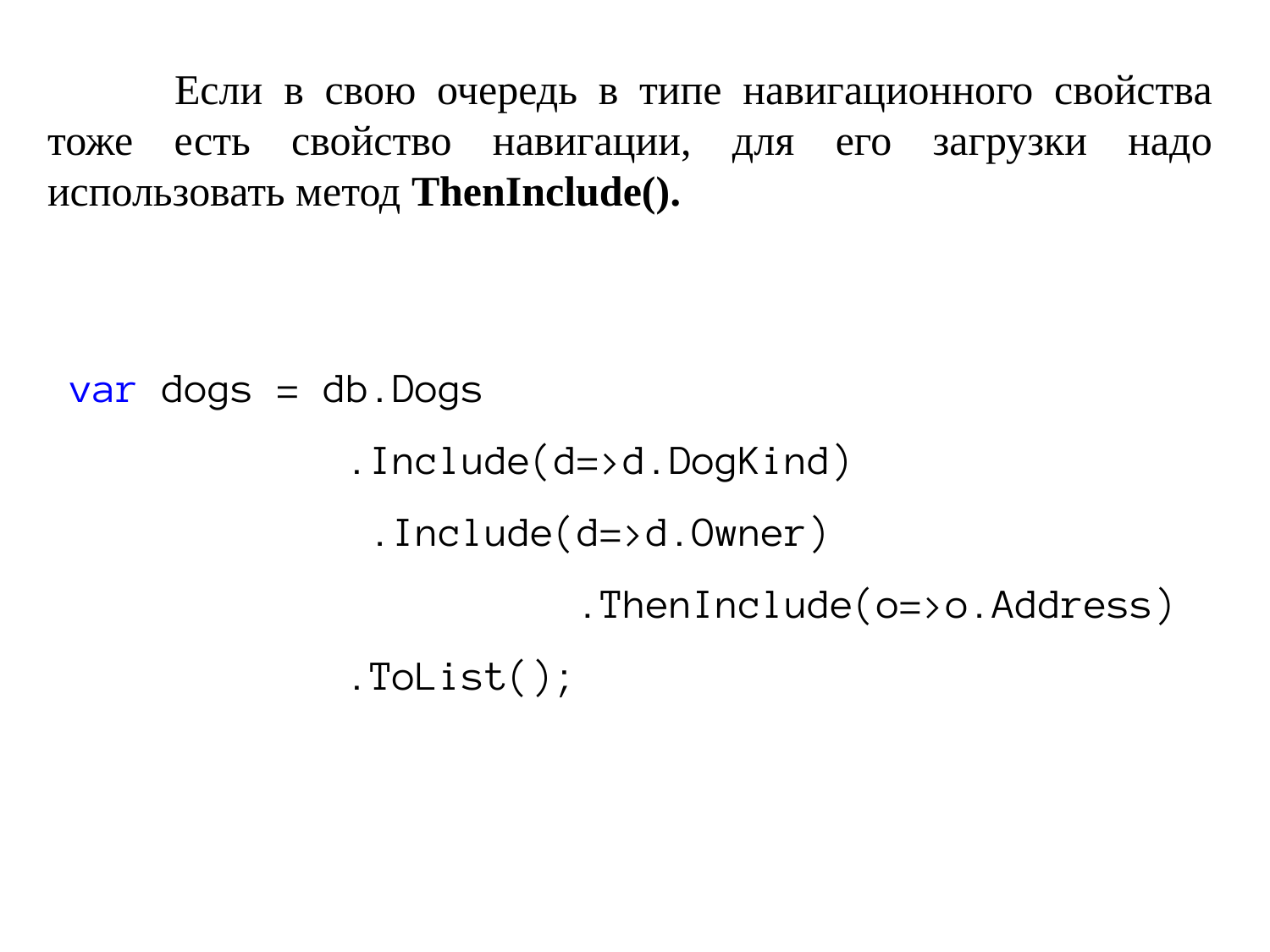

Если в свою очередь в типе навигационного свойства тоже есть свойство навигации, для его загрузки надо использовать метод ThenInclude().
var dogs = db.Dogs
            .Include(d=>d.DogKind)
             .Include(d=>d.Owner)
                      .ThenInclude(o=>o.Address)
            .ToList();